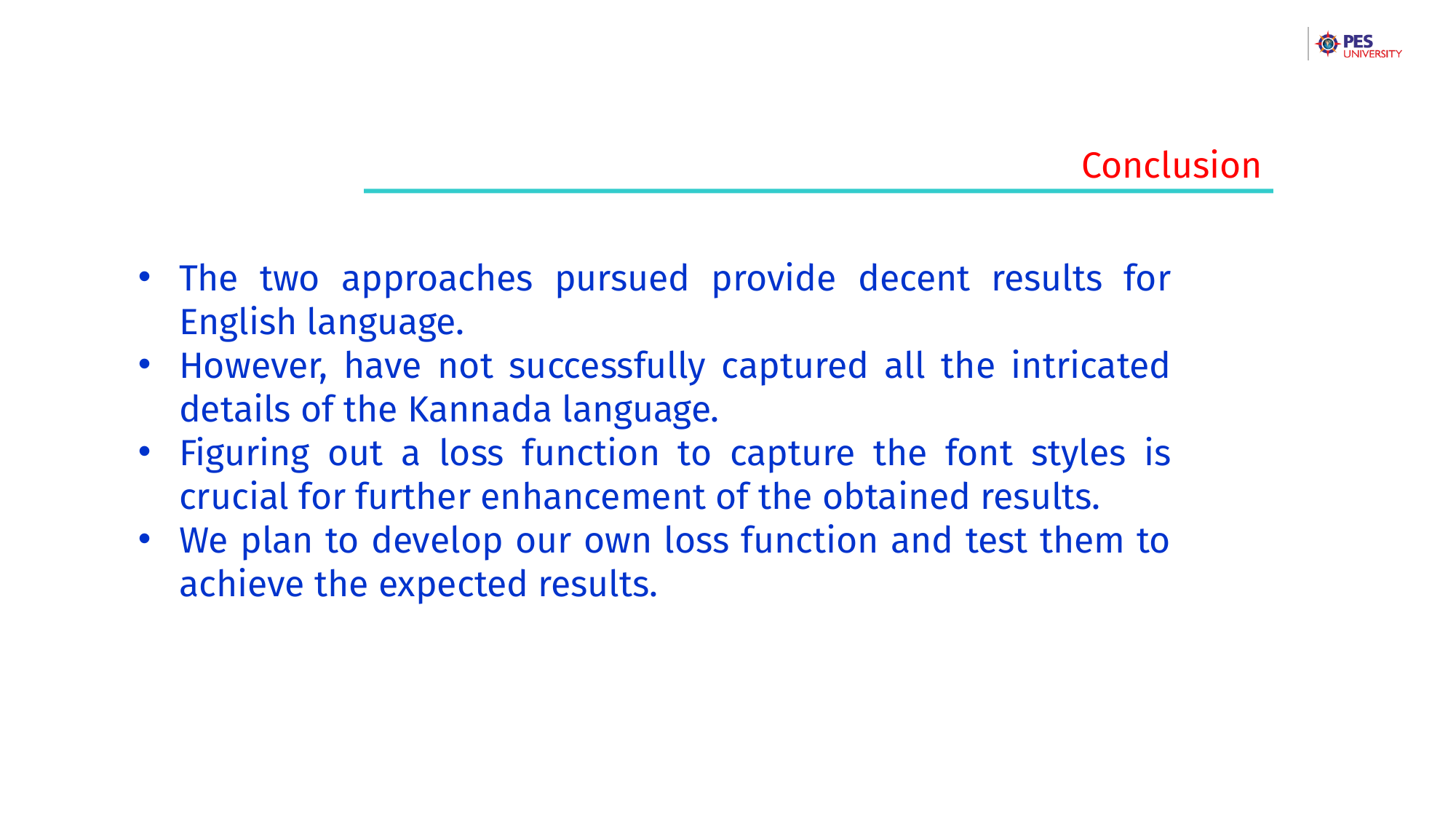

Conclusion

The two approaches pursued provide decent results for English language.
However, have not successfully captured all the intricated details of the Kannada language.
Figuring out a loss function to capture the font styles is crucial for further enhancement of the obtained results.
We plan to develop our own loss function and test them to achieve the expected results.